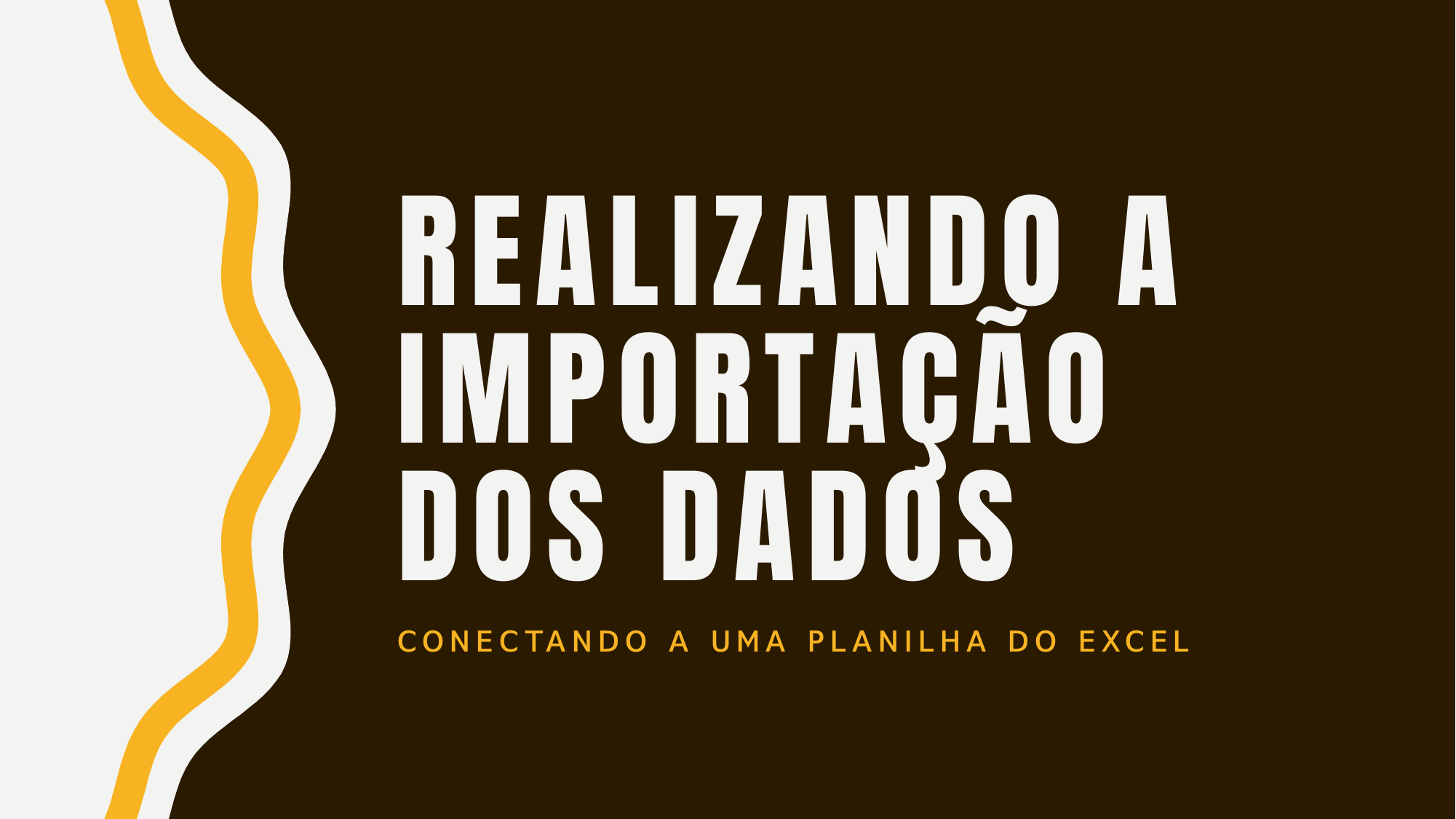

# Realizando a importação dos dados
Conectando a uma planilha do excel